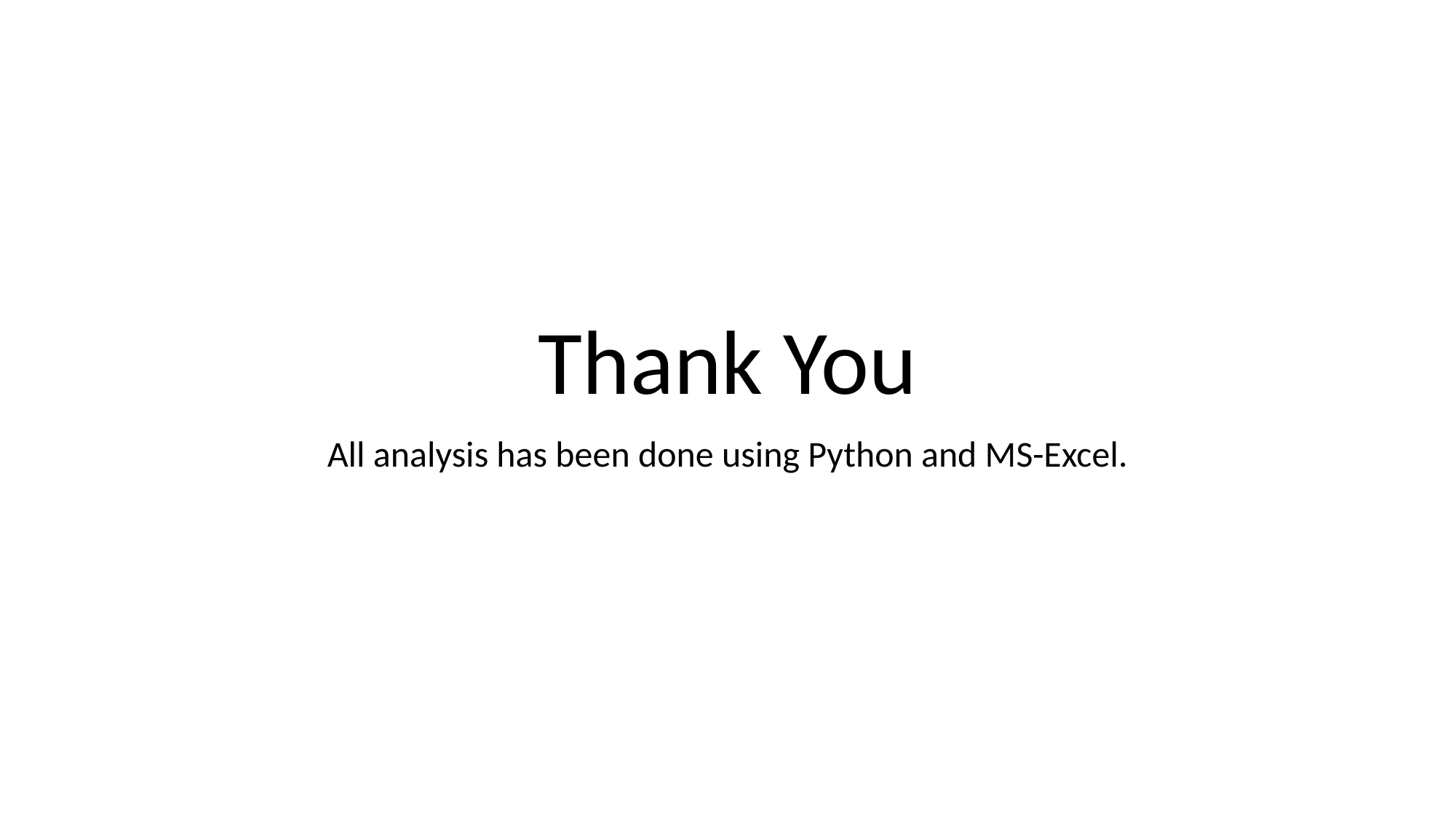

# Thank You
All analysis has been done using Python and MS-Excel.